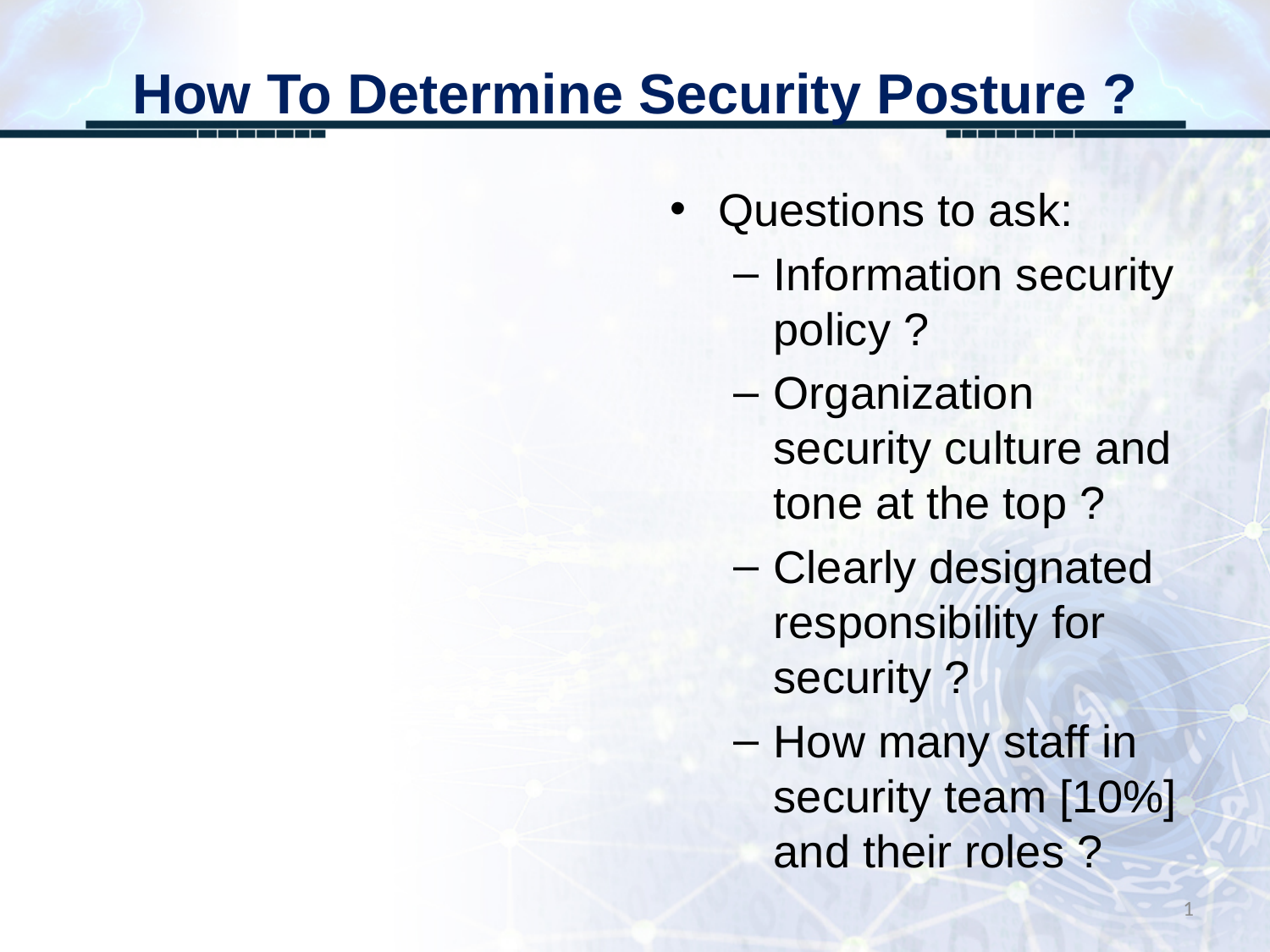

# How To Determine Security Posture ?
Questions to ask:
Information security policy ?
Organization security culture and tone at the top ?
Clearly designated responsibility for security ?
How many staff in security team [10%] and their roles ?

1